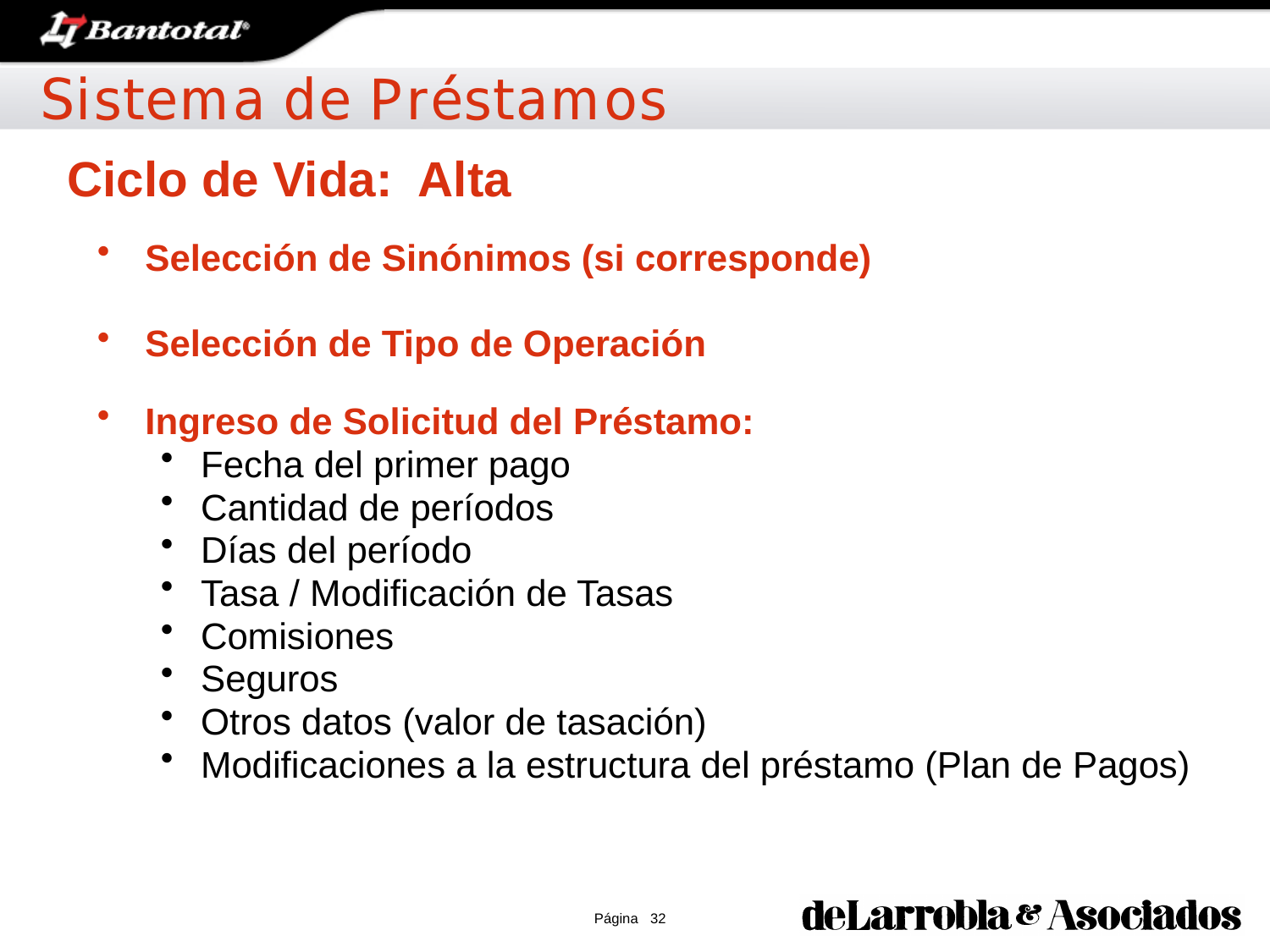

Sistema de Préstamos
Ciclo de Vida:  Alta
Selección de Sinónimos (si corresponde)

Selección de Tipo de Operación

Ingreso de Solicitud del Préstamo:
Fecha del primer pago
Cantidad de períodos
Días del período
Tasa / Modificación de Tasas
Comisiones
Seguros
Otros datos (valor de tasación)
Modificaciones a la estructura del préstamo (Plan de Pagos)